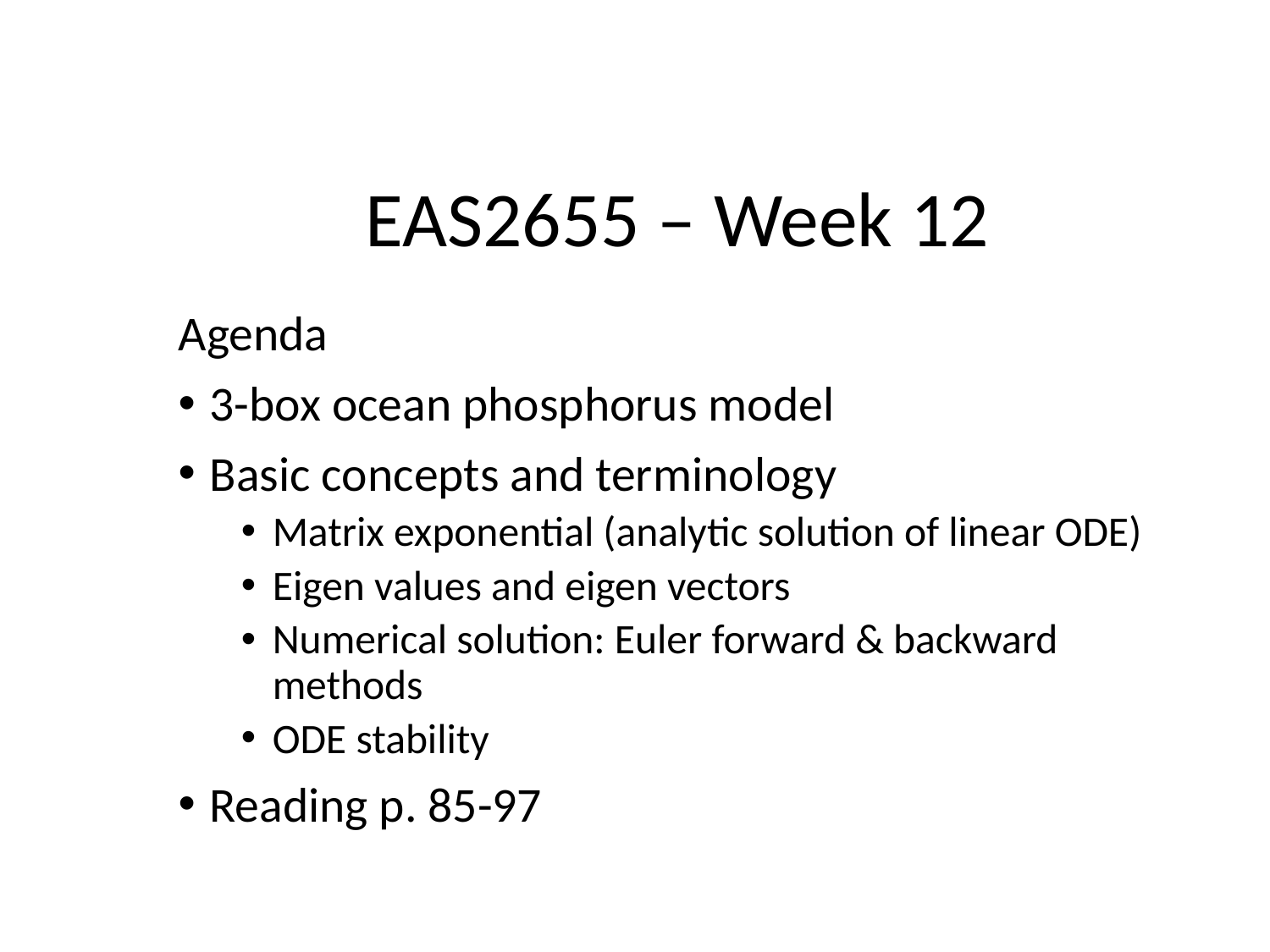

# EAS2655 – Week 12
Agenda
3-box ocean phosphorus model
Basic concepts and terminology
Matrix exponential (analytic solution of linear ODE)
Eigen values and eigen vectors
Numerical solution: Euler forward & backward methods
ODE stability
Reading p. 85-97